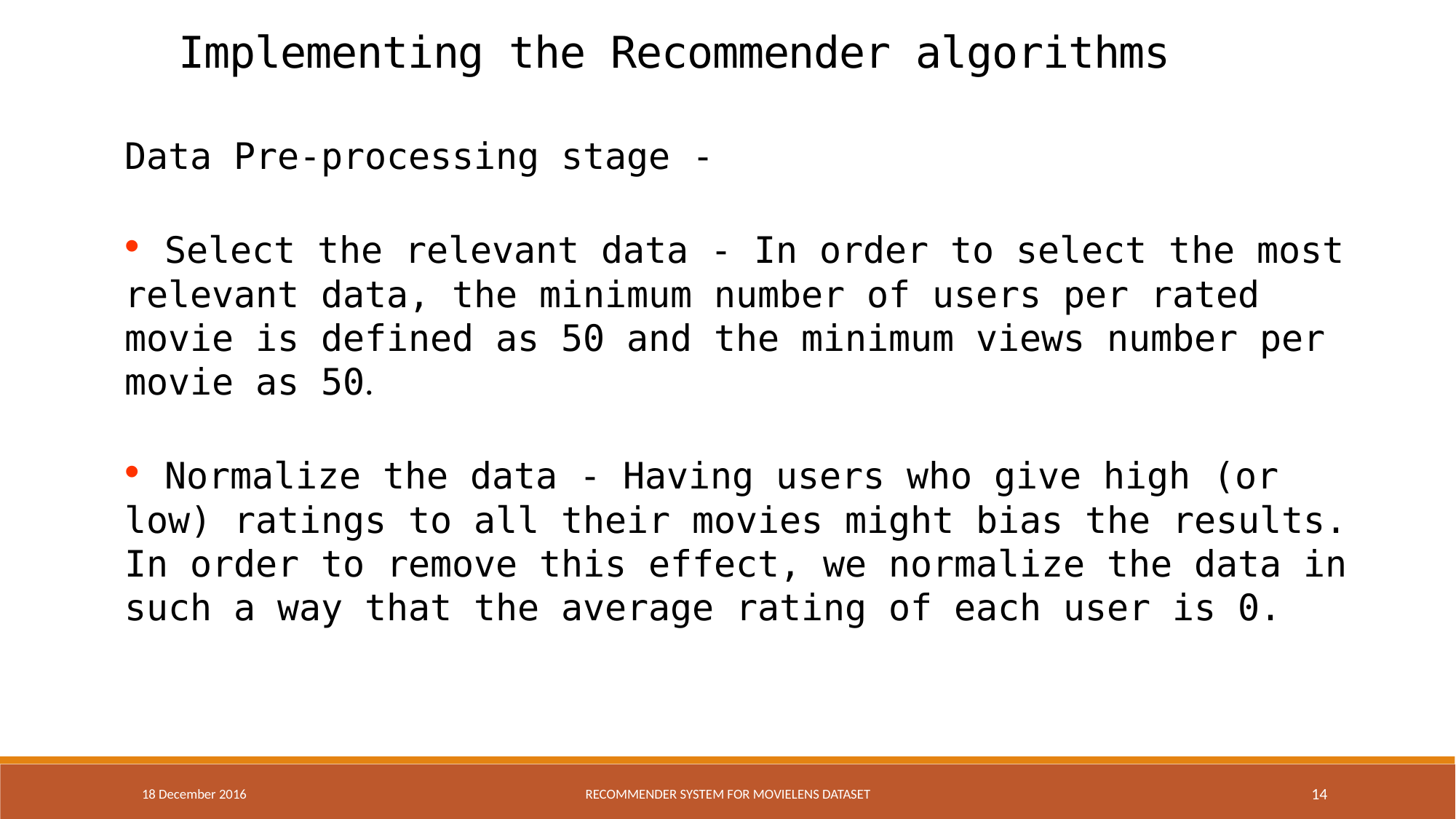

Implementing the Recommender algorithms

Data Pre-processing stage -

 Select the relevant data - In order to select the most relevant data, the minimum number of users per rated movie is defined as 50 and the minimum views number per movie as 50.

 Normalize the data - Having users who give high (or low) ratings to all their movies might bias the results. In order to remove this effect, we normalize the data in such a way that the average rating of each user is 0.

18 December 2016
Recommender system for Movielens dataset
14